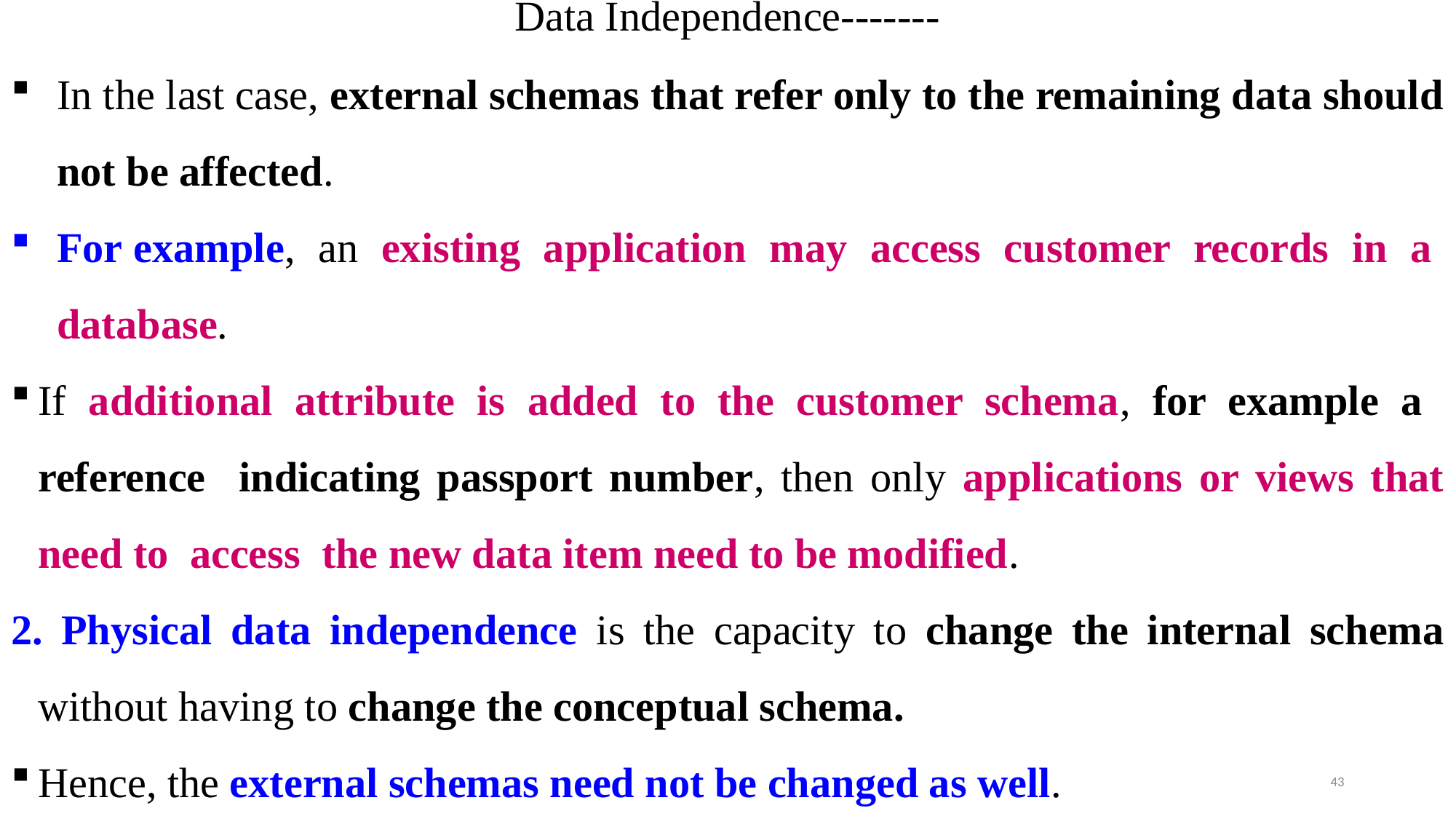

# Data Independence-------
In the last case, external schemas that refer only to the remaining data should not be affected.
For example,  an  existing  application  may  access  customer  records  in  a  database.
If  additional  attribute  is  added  to  the  customer  schema,  for  example  a   reference  indicating passport number, then only applications or views that need to  access  the new data item need to be modified.
2. Physical data independence is the capacity to change the internal schema without having to change the conceptual schema.
Hence, the external schemas need not be changed as well.
43